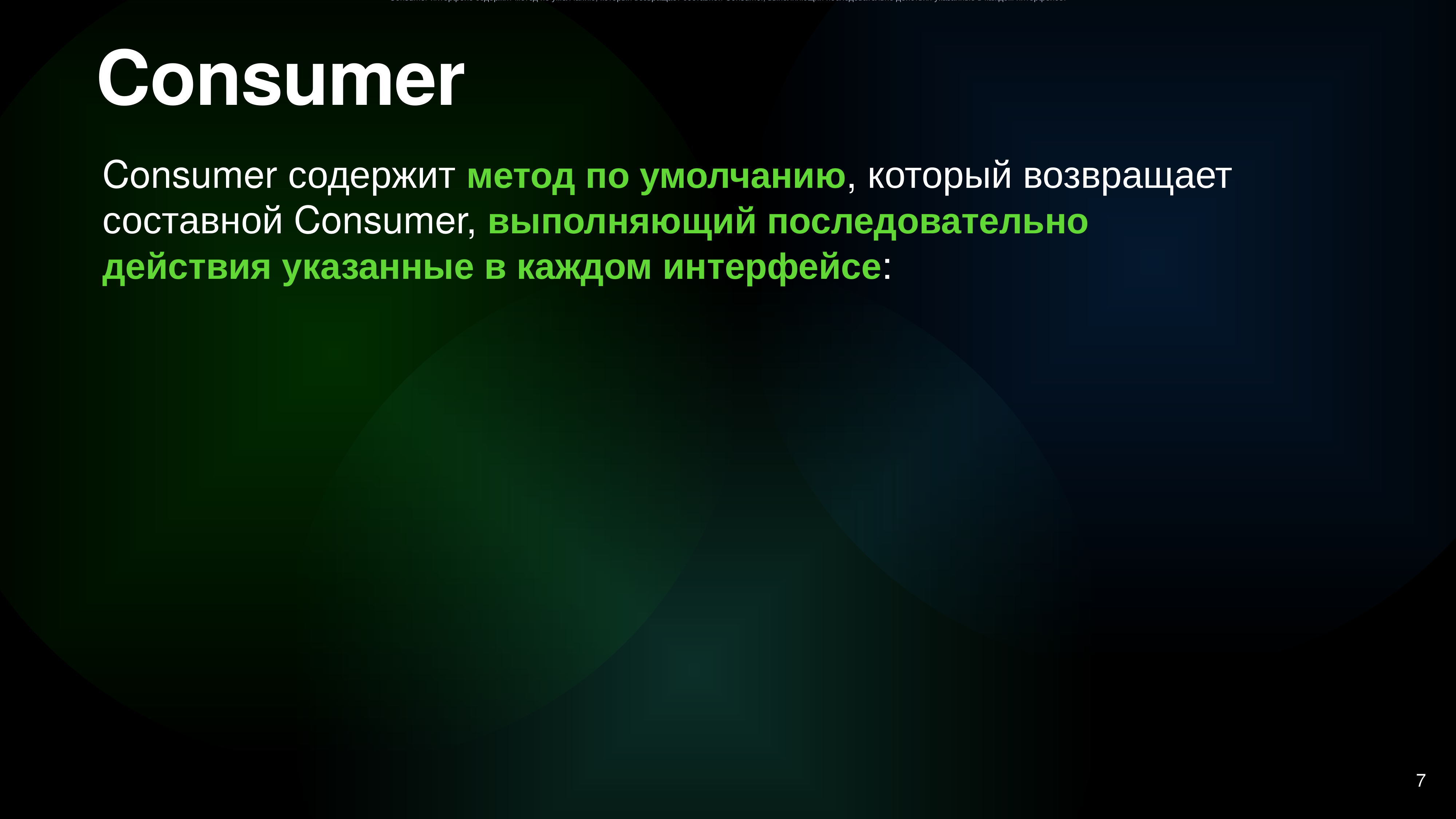

Consumer интерфейс содержит метод по умолчанию, который возвращает составной Consumer, выполняющий последовательно действия указанные в каждом интерфейсе:

Consumer
Consumer содержит метод по умолчанию, который возвращает составной Consumer, выполняющий последовательно
действия указанные в каждом интерфейсе:
|  |  |
| --- | --- |

7